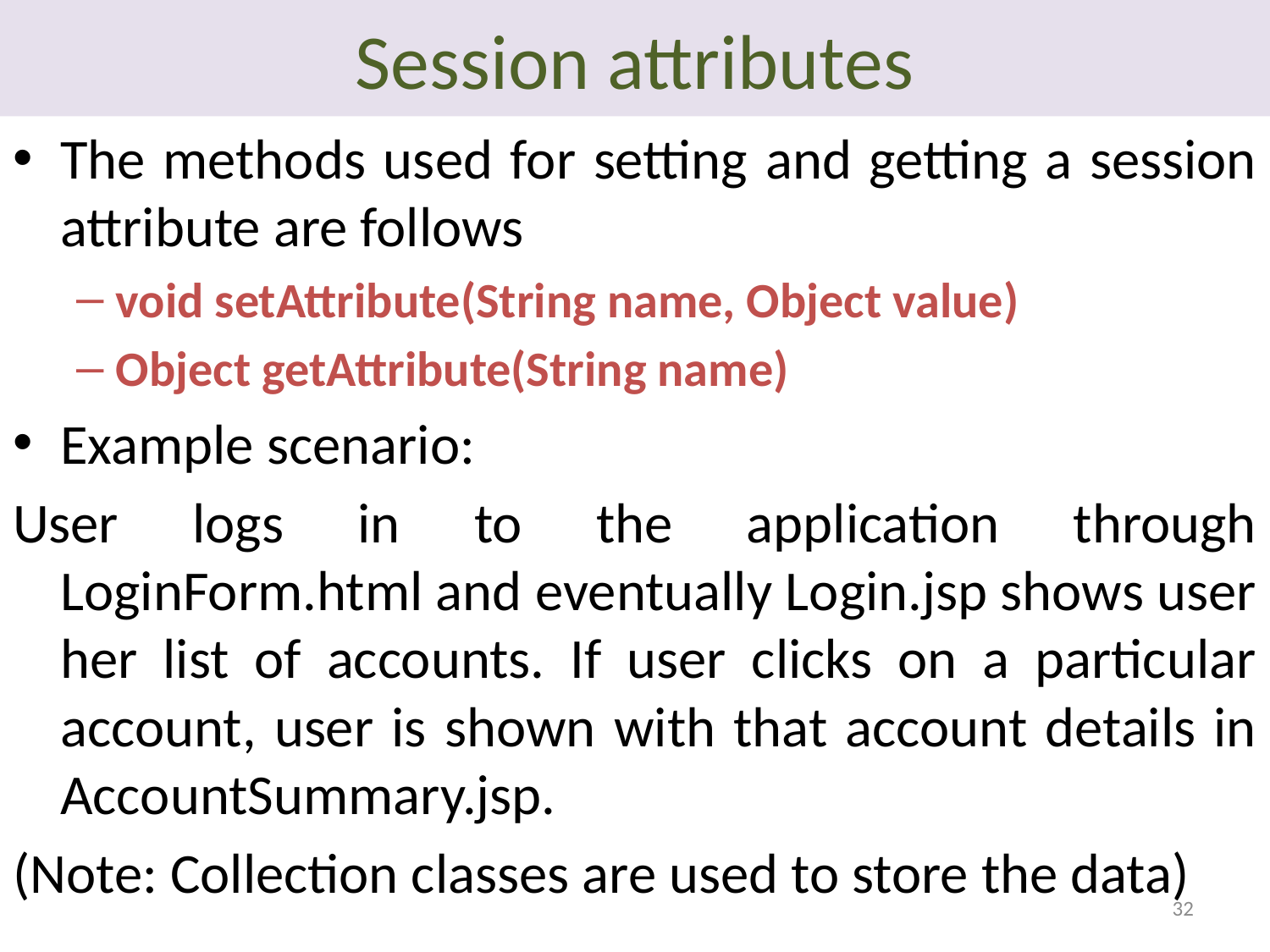

# Session attributes
The methods used for setting and getting a session attribute are follows
void setAttribute(String name, Object value)
Object getAttribute(String name)
Example scenario:
User logs in to the application through LoginForm.html and eventually Login.jsp shows user her list of accounts. If user clicks on a particular account, user is shown with that account details in AccountSummary.jsp.
(Note: Collection classes are used to store the data)
32